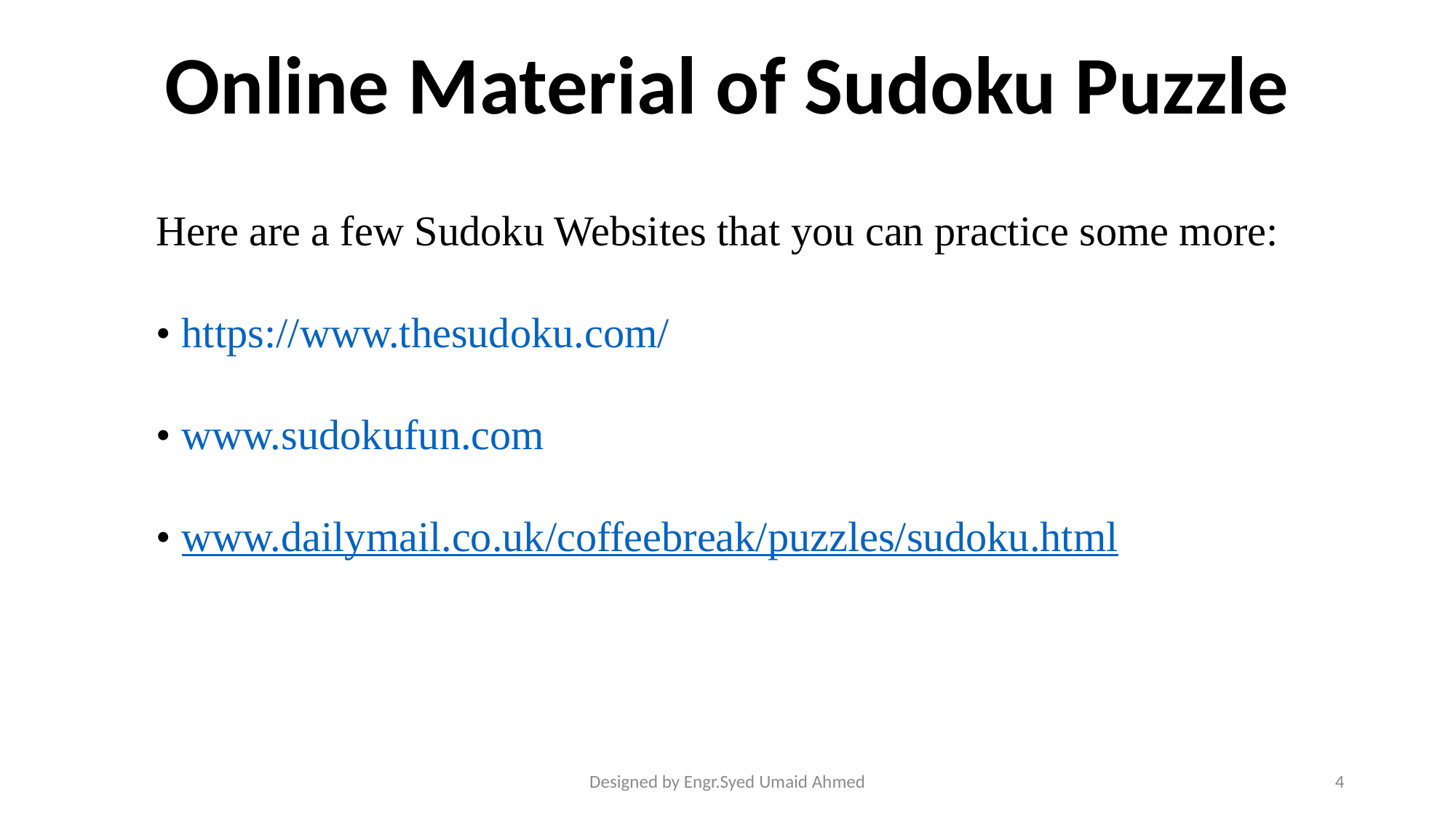

Online Material of Sudoku Puzzle
Here are a few Sudoku Websites that you can practice some more:

• https://www.thesudoku.com/

• www.sudokufun.com

• www.dailymail.co.uk/coffeebreak/puzzles/sudoku.html

Designed by Engr.Syed Umaid Ahmed
4